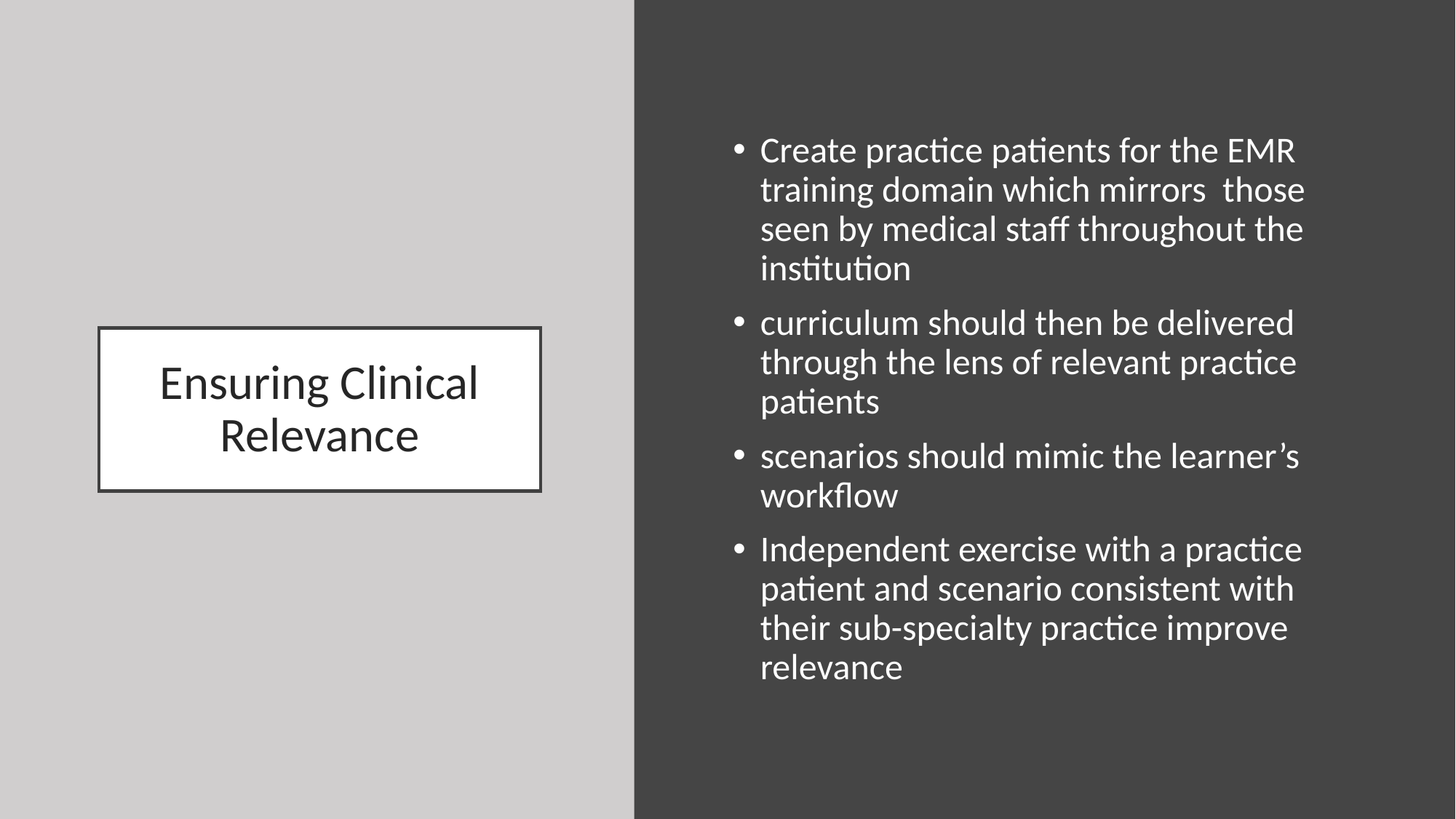

Create practice patients for the EMR training domain which mirrors  those seen by medical staff throughout the institution
curriculum should then be delivered through the lens of relevant practice patients
scenarios should mimic the learner’s workflow
Independent exercise with a practice patient and scenario consistent with their sub-specialty practice improve relevance
# Ensuring Clinical Relevance